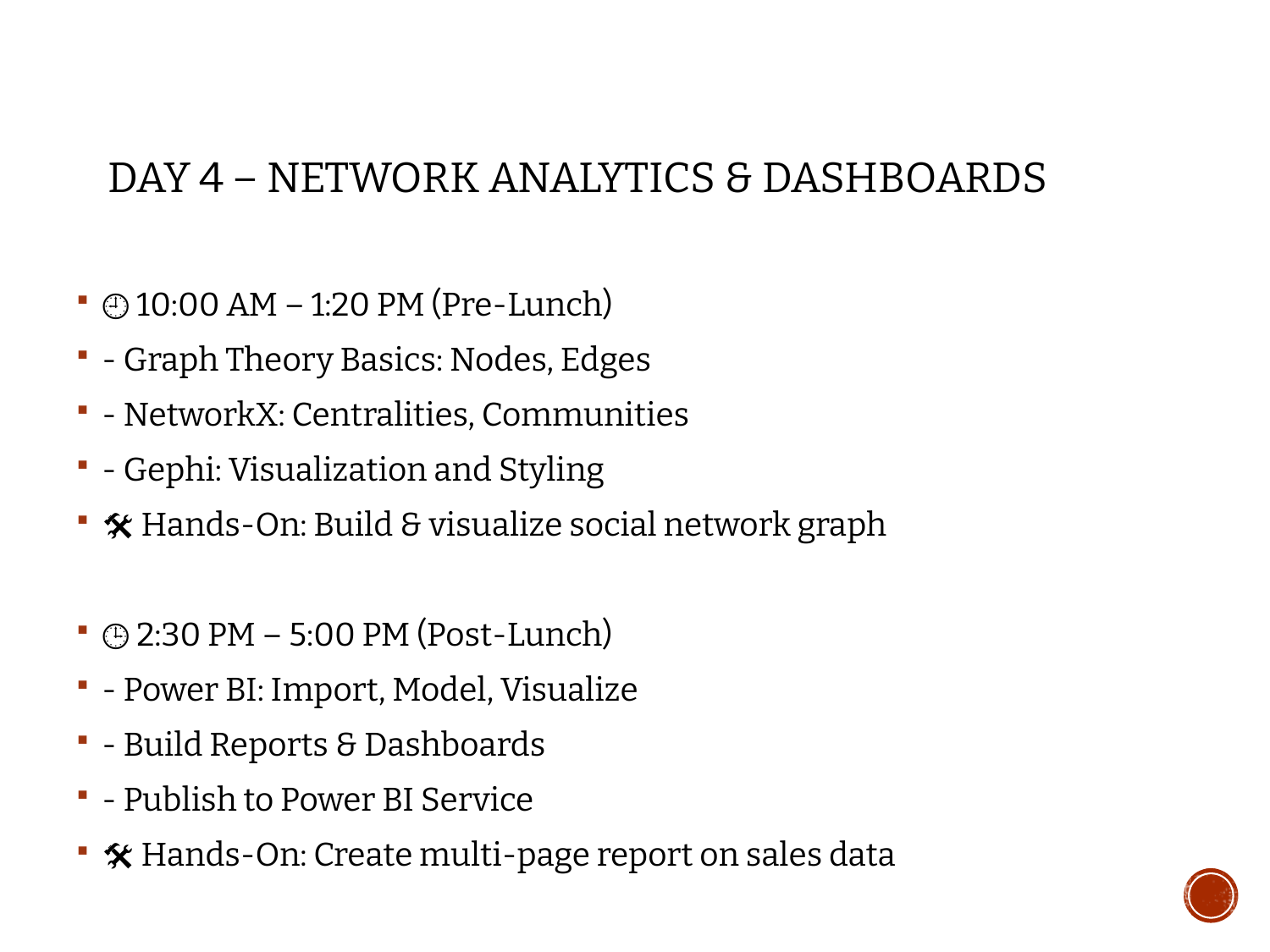

# Day 4 – Network Analytics & Dashboards

🕘 10:00 AM – 1:20 PM (Pre-Lunch)
- Graph Theory Basics: Nodes, Edges
- NetworkX: Centralities, Communities
- Gephi: Visualization and Styling
🛠 Hands-On: Build & visualize social network graph

🕒 2:30 PM – 5:00 PM (Post-Lunch)
- Power BI: Import, Model, Visualize
- Build Reports & Dashboards
- Publish to Power BI Service
🛠 Hands-On: Create multi-page report on sales data